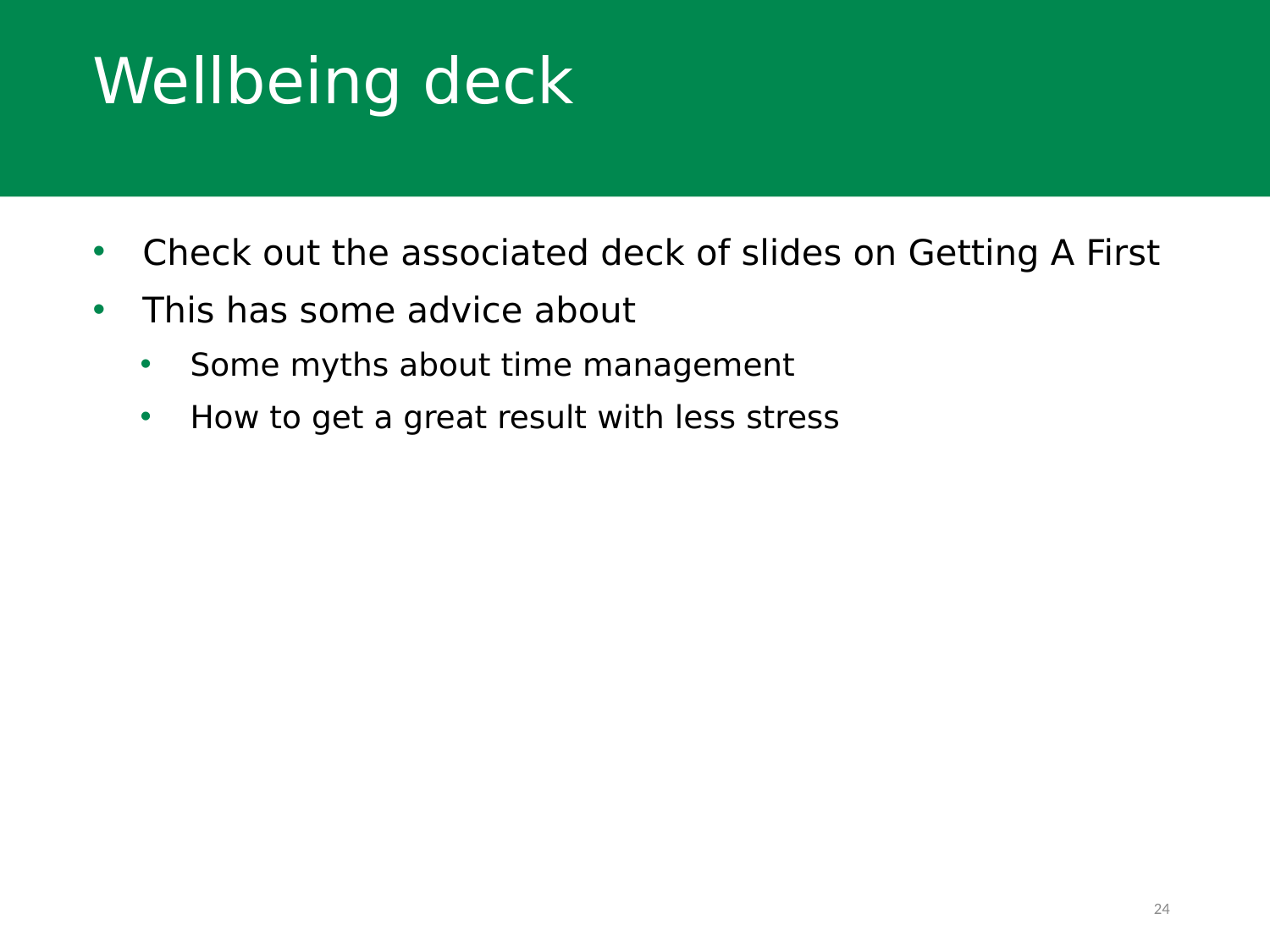

Wellbeing deck

Check out the associated deck of slides on Getting A First
This has some advice about
Some myths about time management
How to get a great result with less stress
24